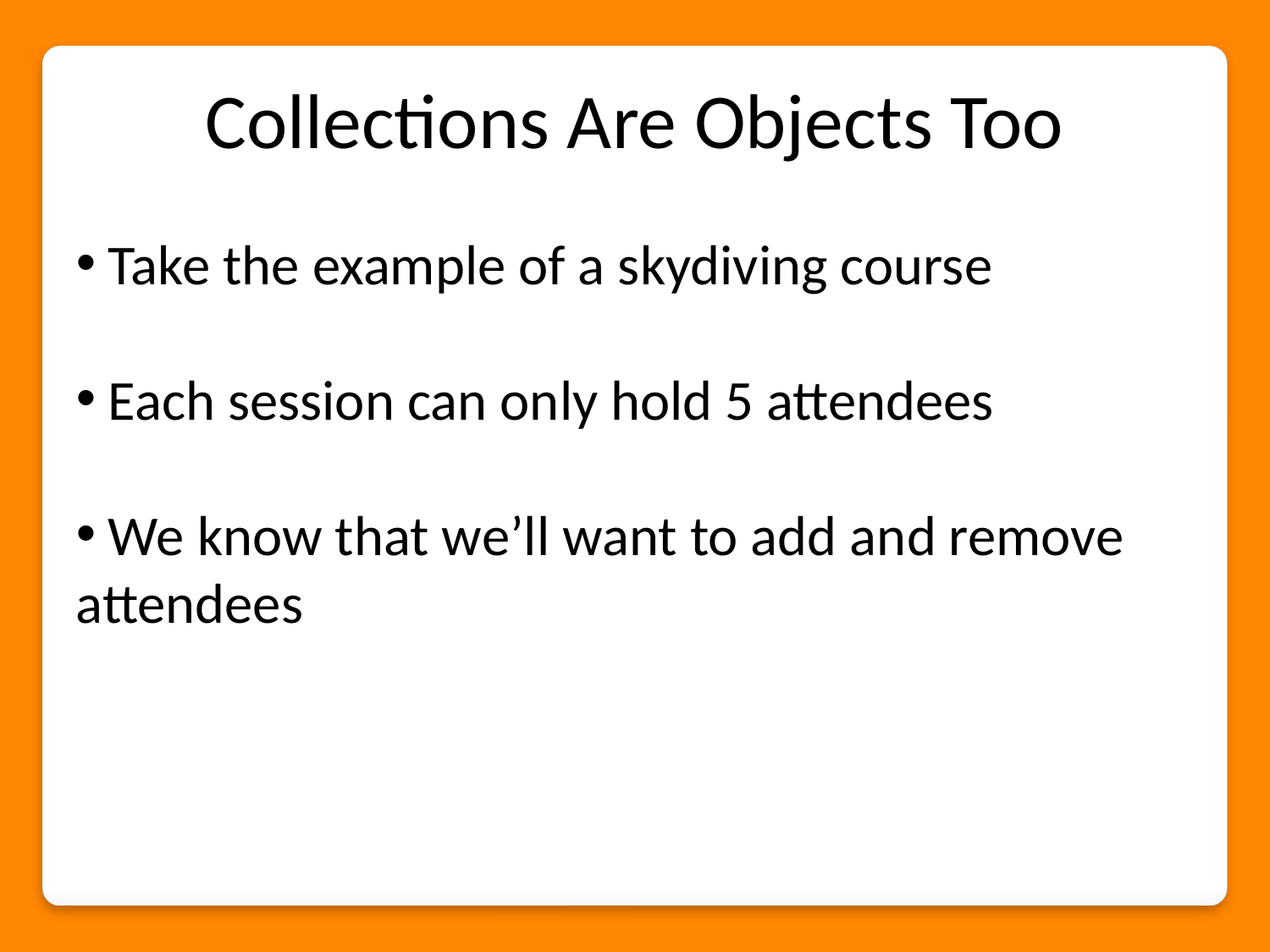

Collections Are Objects Too
 Take the example of a skydiving course

 Each session can only hold 5 attendees

 We know that we’ll want to add and remove attendees